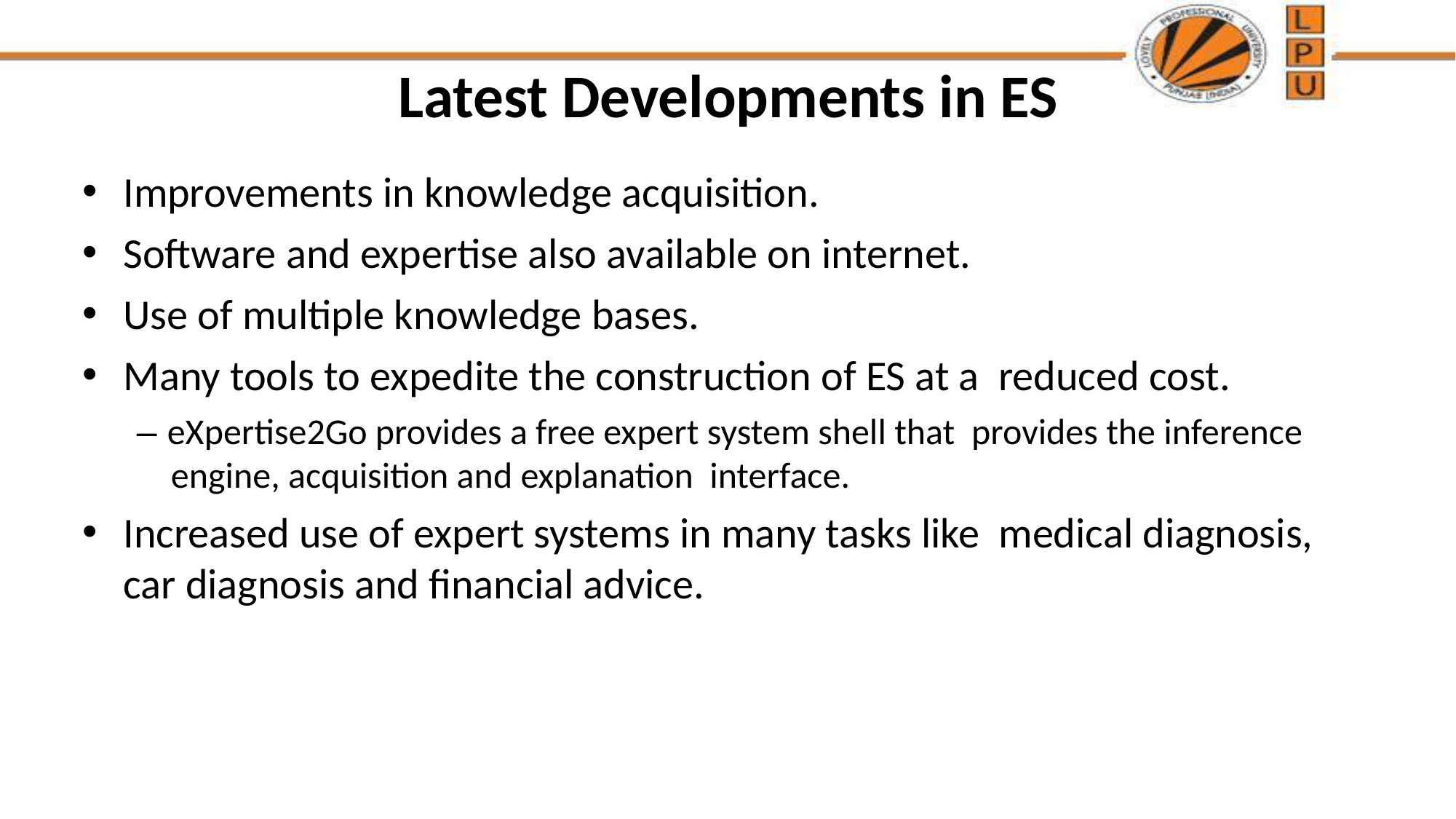

# Latest Developments in ES
Improvements in knowledge acquisition.
Software and expertise also available on internet.
Use of multiple knowledge bases.
Many tools to expedite the construction of ES at a  reduced cost.
– eXpertise2Go provides a free expert system shell that  provides the inference engine, acquisition and explanation  interface.
Increased use of expert systems in many tasks like  medical diagnosis, car diagnosis and financial advice.